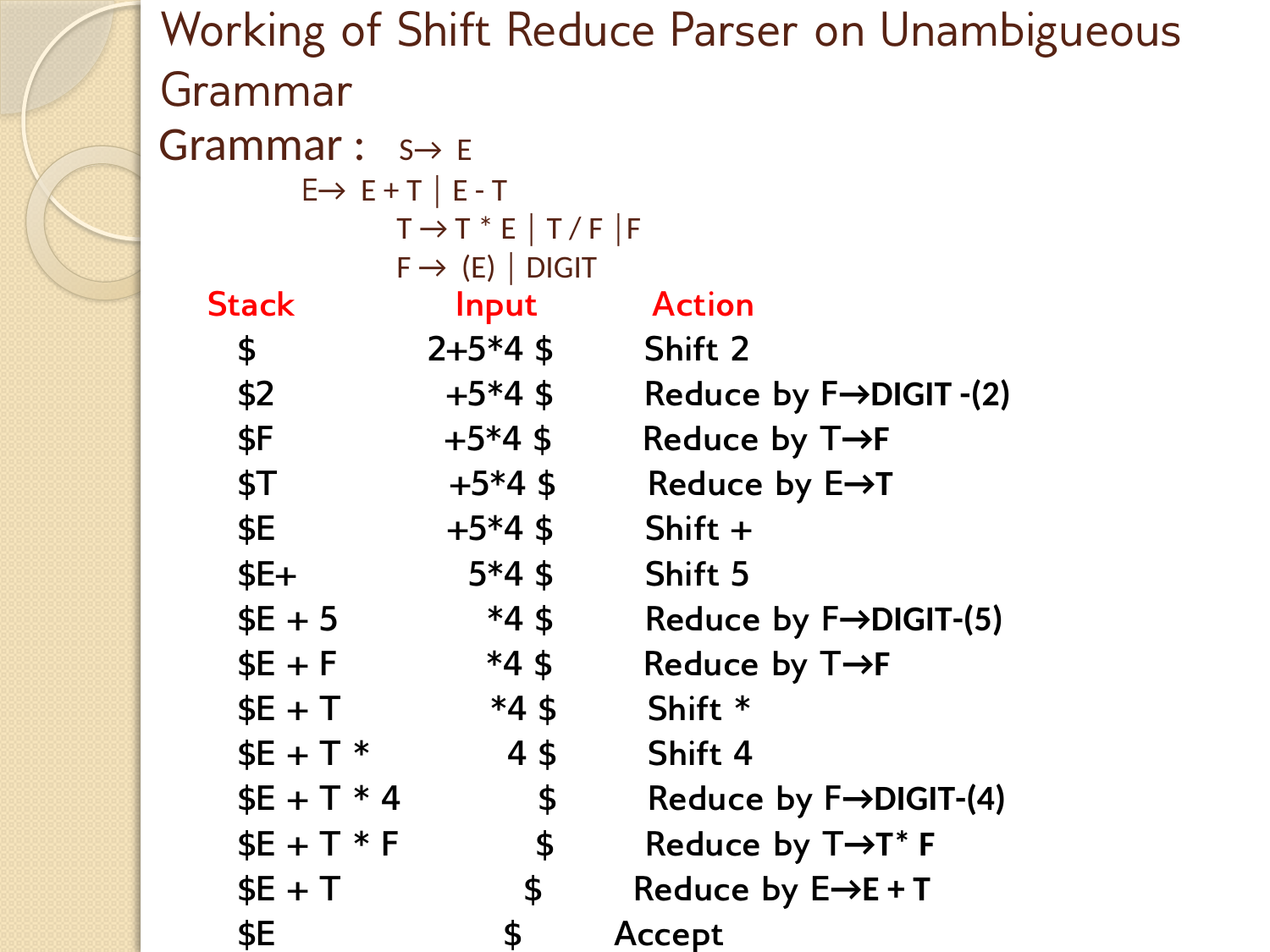

# Working of Shift Reduce Parser on Unambigueous Grammar
Grammar :   S→  E
               E→  E + T │ E - T
                                 T → T * E │ T / F │F
                                 F →  (E) │ DIGIT

      Stack              Input          Action
     $               2+5*4 $        Shift 2
     $2               +5*4 $        Reduce by F→DIGIT -(2)
     $F               +5*4 $        Reduce by T→F
     $T               +5*4 $        Reduce by E→T
     $E               +5*4 $        Shift +
     $E+               5*4 $        Shift 5
     $E + 5             *4 $        Reduce by F→DIGIT-(5)
     $E + F             *4 $        Reduce by T→F
     $E + T             *4 $        Shift *
     $E + T *            4 $        Shift 4
     $E + T * 4            $        Reduce by F→DIGIT-(4)
     $E + T * F            $        Reduce by T→T* F
     $E + T                $        Reduce by E→E + T
     $E                    $        Accept